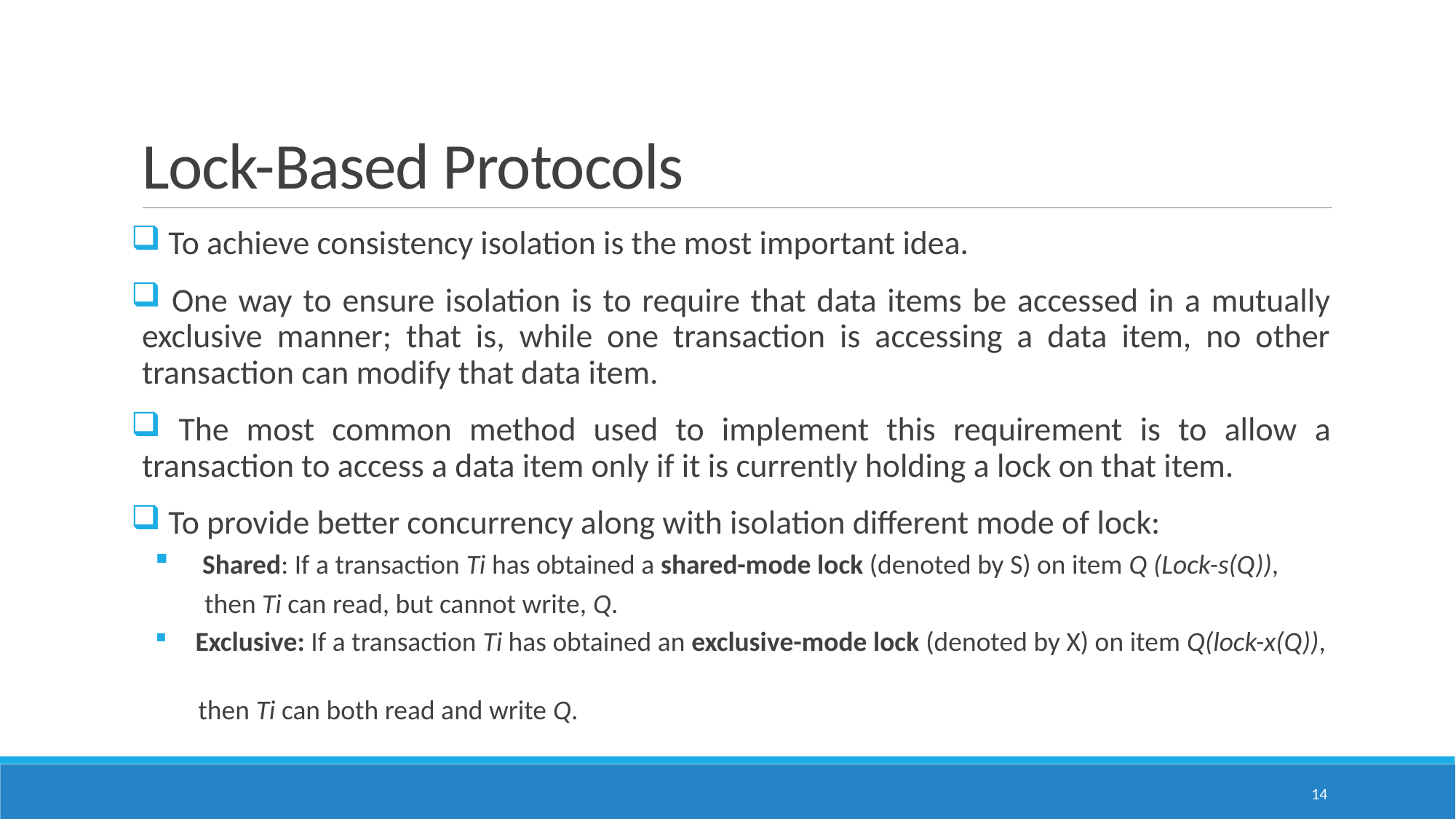

# Lock-Based Protocols
 To achieve consistency isolation is the most important idea.
 One way to ensure isolation is to require that data items be accessed in a mutually exclusive manner; that is, while one transaction is accessing a data item, no other transaction can modify that data item.
 The most common method used to implement this requirement is to allow a transaction to access a data item only if it is currently holding a lock on that item.
 To provide better concurrency along with isolation different mode of lock:
    Shared: If a transaction Ti has obtained a shared-mode lock (denoted by S) on item Q (Lock-s(Q)),
        then Ti can read, but cannot write, Q.
   Exclusive: If a transaction Ti has obtained an exclusive-mode lock (denoted by X) on item Q(lock-x(Q)),
       then Ti can both read and write Q.
14